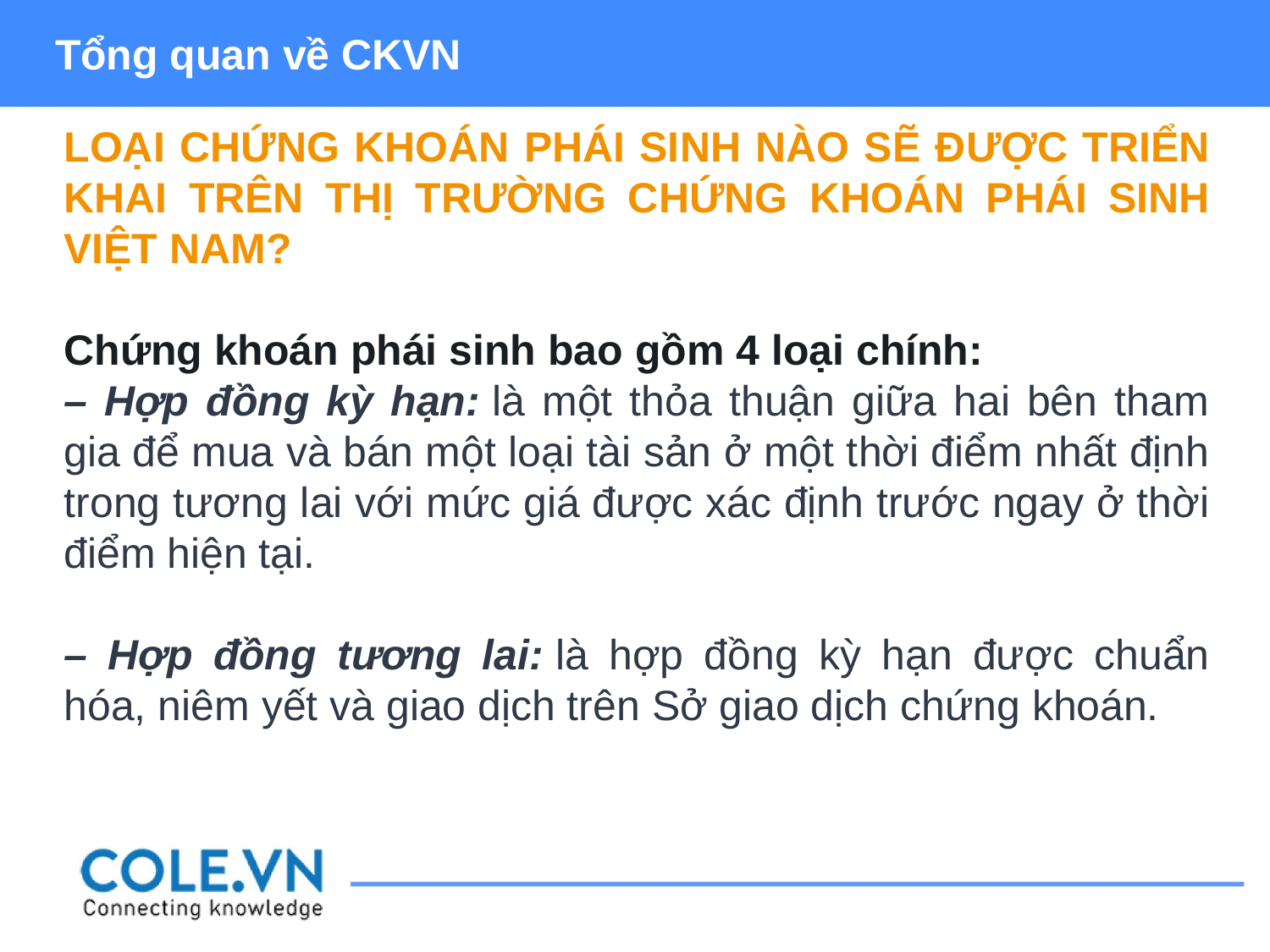

Tổng quan về CKVN
LOẠI CHỨNG KHOÁN PHÁI SINH NÀO SẼ ĐƯỢC TRIỂN KHAI TRÊN THỊ TRƯỜNG CHỨNG KHOÁN PHÁI SINH VIỆT NAM?

Chứng khoán phái sinh bao gồm 4 loại chính:
– Hợp đồng kỳ hạn: là một thỏa thuận giữa hai bên tham gia để mua và bán một loại tài sản ở một thời điểm nhất định trong tương lai với mức giá được xác định trước ngay ở thời điểm hiện tại.

– Hợp đồng tương lai: là hợp đồng kỳ hạn được chuẩn hóa, niêm yết và giao dịch trên Sở giao dịch chứng khoán.